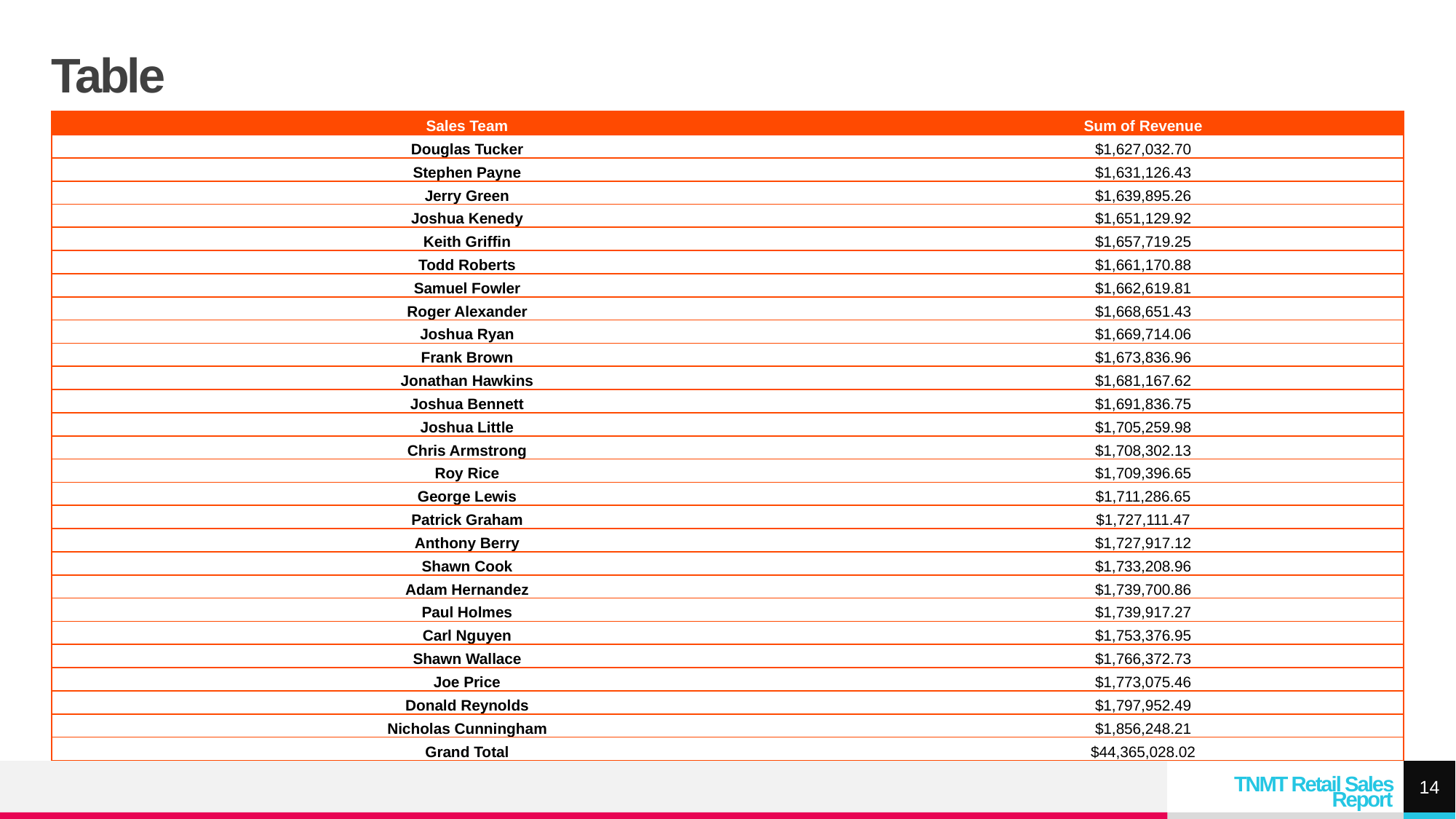

# Table
| Sales Team | Sum of Revenue |
| --- | --- |
| Douglas Tucker | $1,627,032.70 |
| Stephen Payne | $1,631,126.43 |
| Jerry Green | $1,639,895.26 |
| Joshua Kenedy | $1,651,129.92 |
| Keith Griffin | $1,657,719.25 |
| Todd Roberts | $1,661,170.88 |
| Samuel Fowler | $1,662,619.81 |
| Roger Alexander | $1,668,651.43 |
| Joshua Ryan | $1,669,714.06 |
| Frank Brown | $1,673,836.96 |
| Jonathan Hawkins | $1,681,167.62 |
| Joshua Bennett | $1,691,836.75 |
| Joshua Little | $1,705,259.98 |
| Chris Armstrong | $1,708,302.13 |
| Roy Rice | $1,709,396.65 |
| George Lewis | $1,711,286.65 |
| Patrick Graham | $1,727,111.47 |
| Anthony Berry | $1,727,917.12 |
| Shawn Cook | $1,733,208.96 |
| Adam Hernandez | $1,739,700.86 |
| Paul Holmes | $1,739,917.27 |
| Carl Nguyen | $1,753,376.95 |
| Shawn Wallace | $1,766,372.73 |
| Joe Price | $1,773,075.46 |
| Donald Reynolds | $1,797,952.49 |
| Nicholas Cunningham | $1,856,248.21 |
| Grand Total | $44,365,028.02 |
14